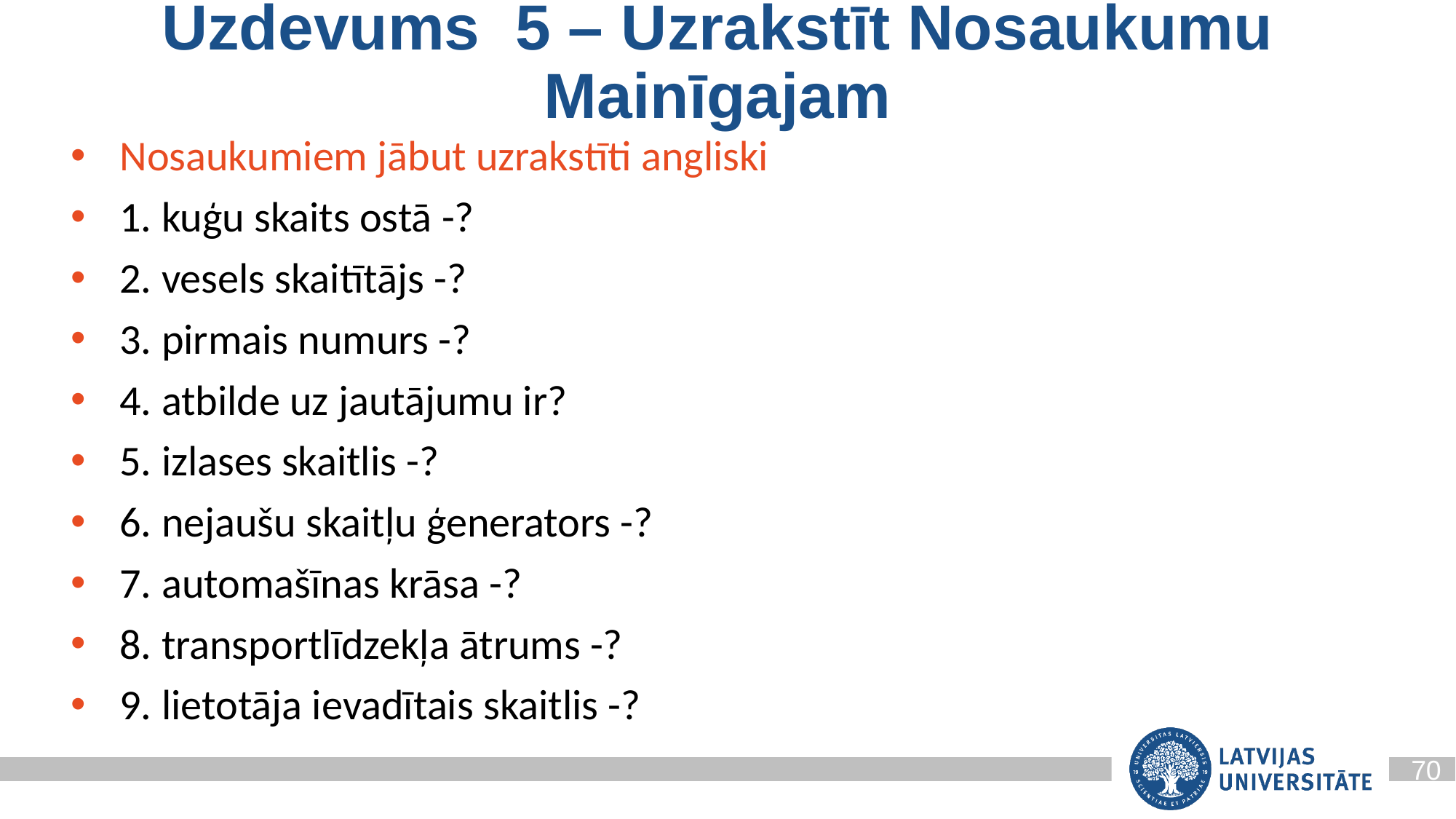

# Uzdevums  5 – Uzrakstīt Nosaukumu Mainīgajam
Nosaukumiem jābut uzrakstīti angliski
1. kuģu skaits ostā -?
2. vesels skaitītājs -?
3. pirmais numurs -?
4. atbilde uz jautājumu ir?
5. izlases skaitlis -?
6. nejaušu skaitļu ģenerators -?
7. automašīnas krāsa -?
8. transportlīdzekļa ātrums -?
9. lietotāja ievadītais skaitlis -?
70